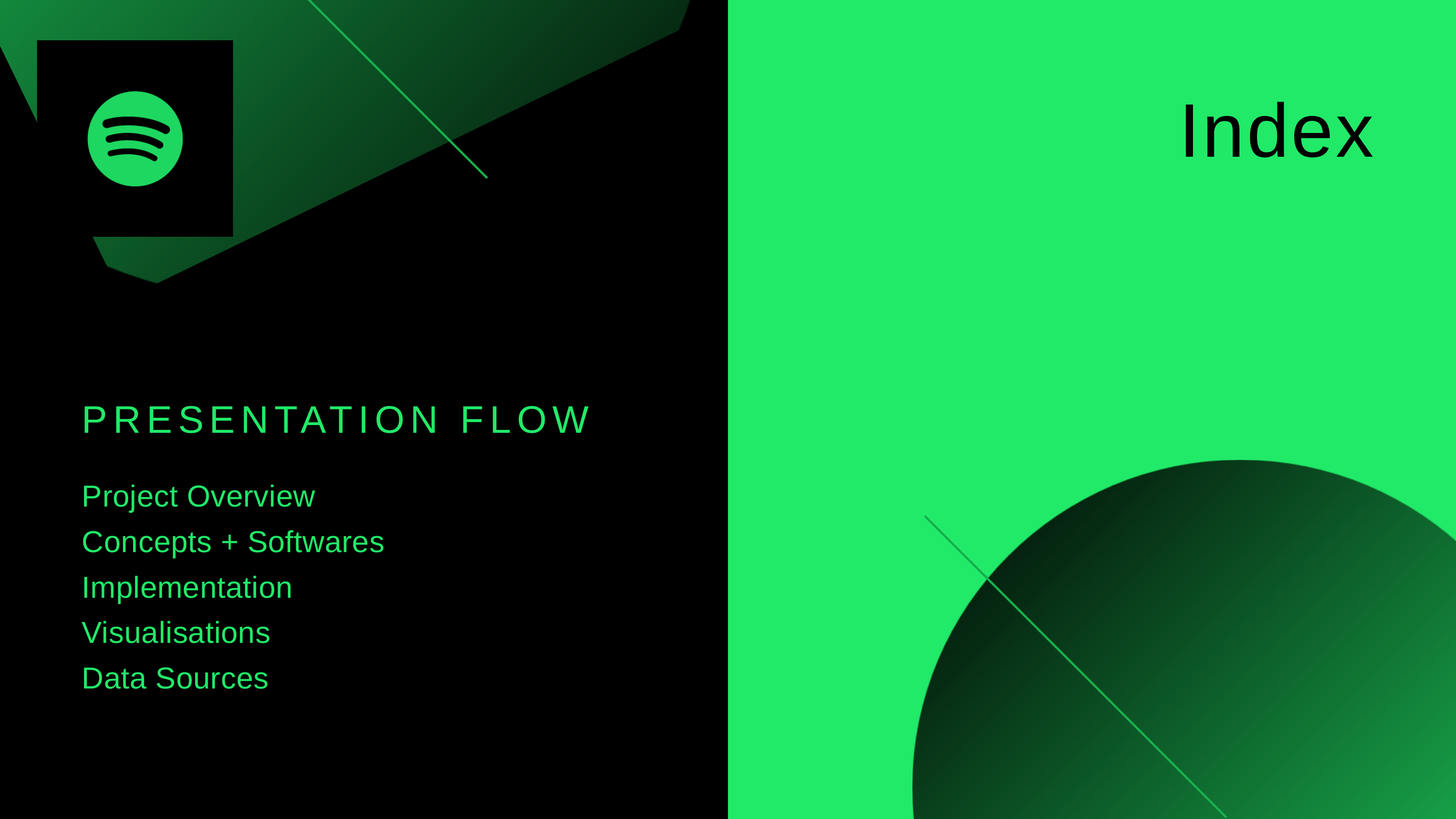

Index

PRESENTATION FLOW
Project Overview
Concepts + Softwares
Implementation
Visualisations
Data Sources